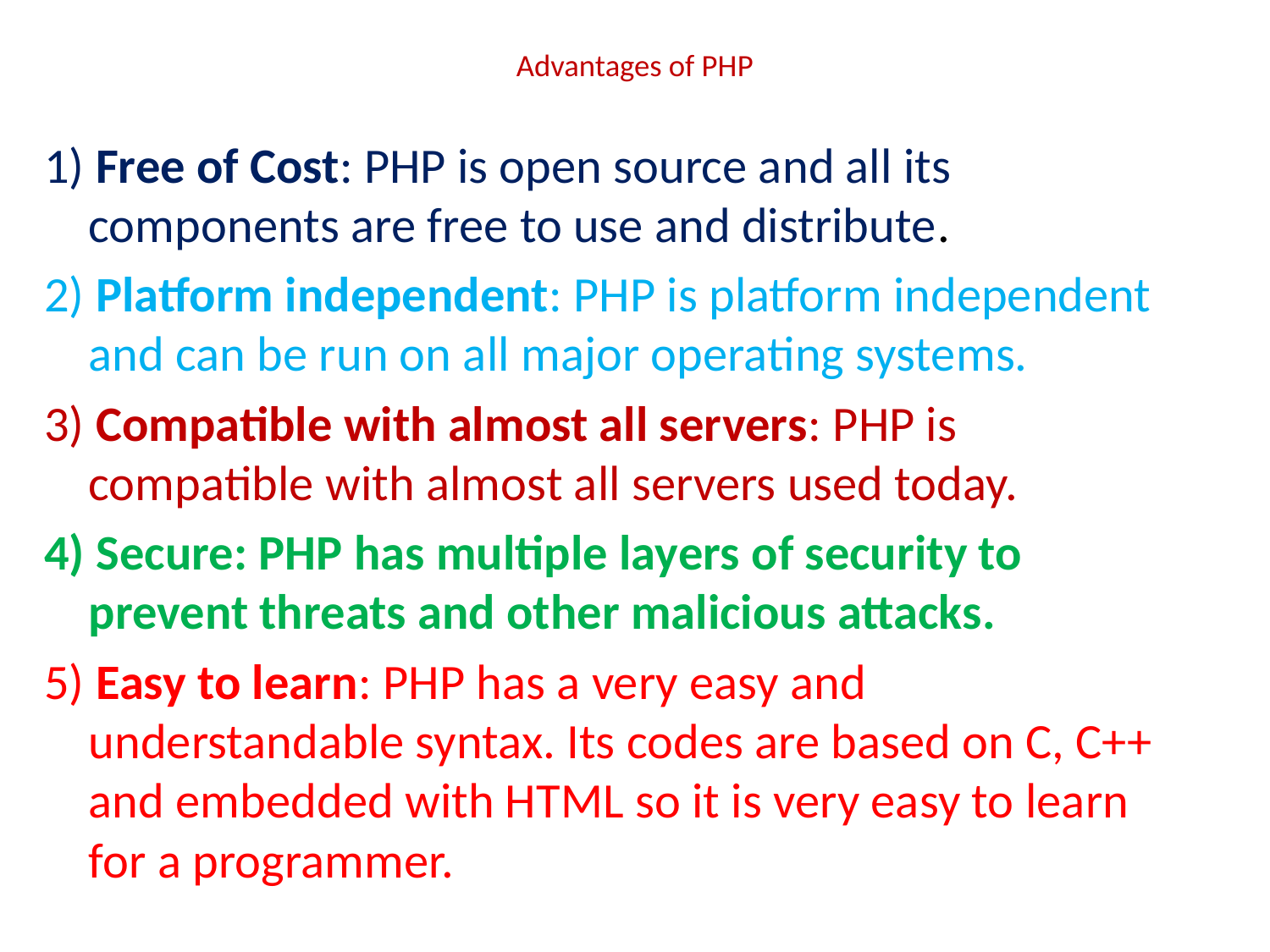

Advantages of PHP
1) Free of Cost: PHP is open source and all its components are free to use and distribute.
2) Platform independent: PHP is platform independent and can be run on all major operating systems.
3) Compatible with almost all servers: PHP is compatible with almost all servers used today.
4) Secure: PHP has multiple layers of security to prevent threats and other malicious attacks.
5) Easy to learn: PHP has a very easy and understandable syntax. Its codes are based on C, C++ and embedded with HTML so it is very easy to learn for a programmer.